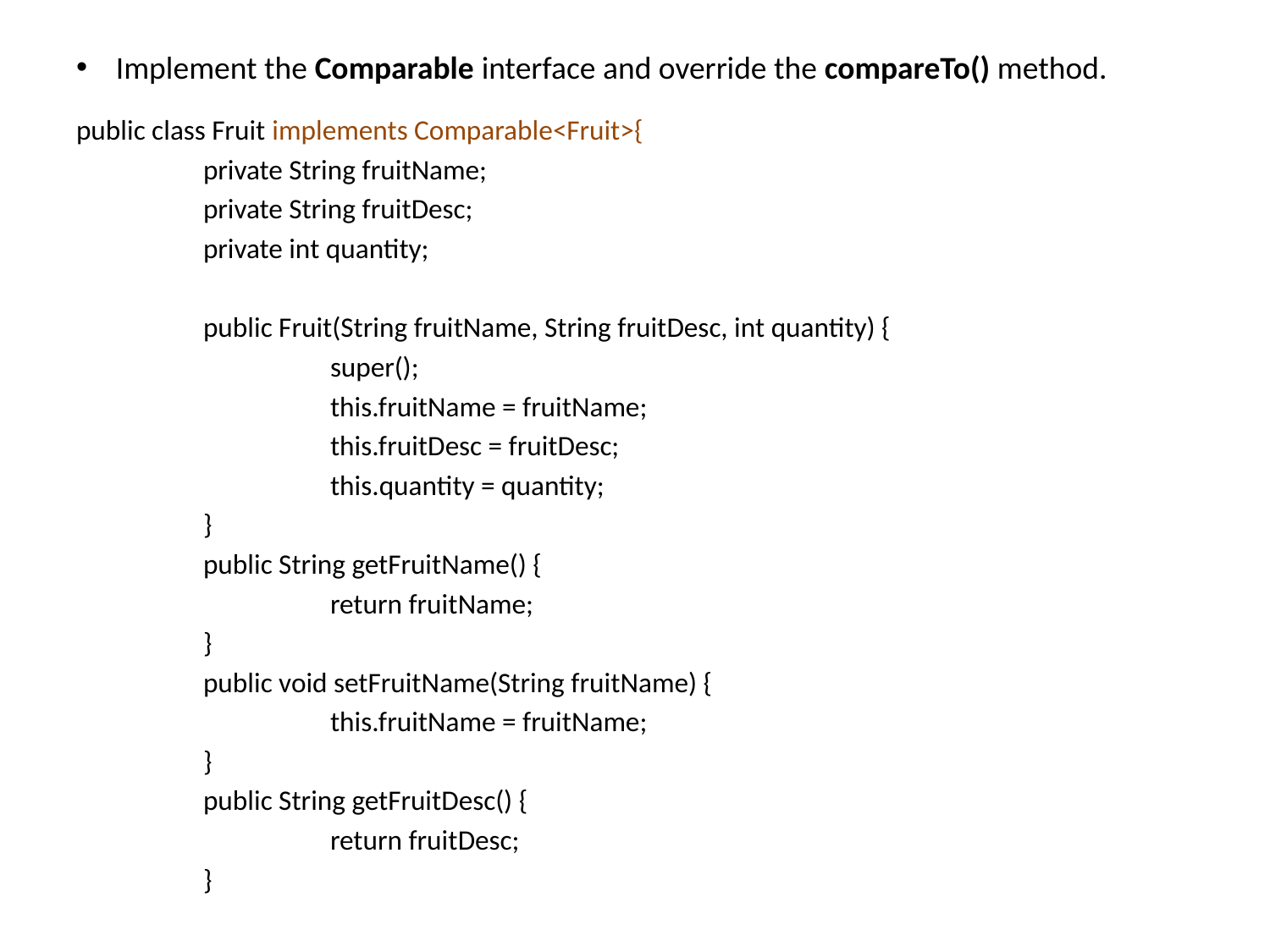

# Implement the Comparable interface and override the compareTo() method.
public class Fruit implements Comparable<Fruit>{
	private String fruitName;
	private String fruitDesc;
	private int quantity;

	public Fruit(String fruitName, String fruitDesc, int quantity) {
		super();
		this.fruitName = fruitName;
		this.fruitDesc = fruitDesc;
		this.quantity = quantity;
	}
	public String getFruitName() {
		return fruitName;
	}
	public void setFruitName(String fruitName) {
		this.fruitName = fruitName;
	}
	public String getFruitDesc() {
		return fruitDesc;
	}